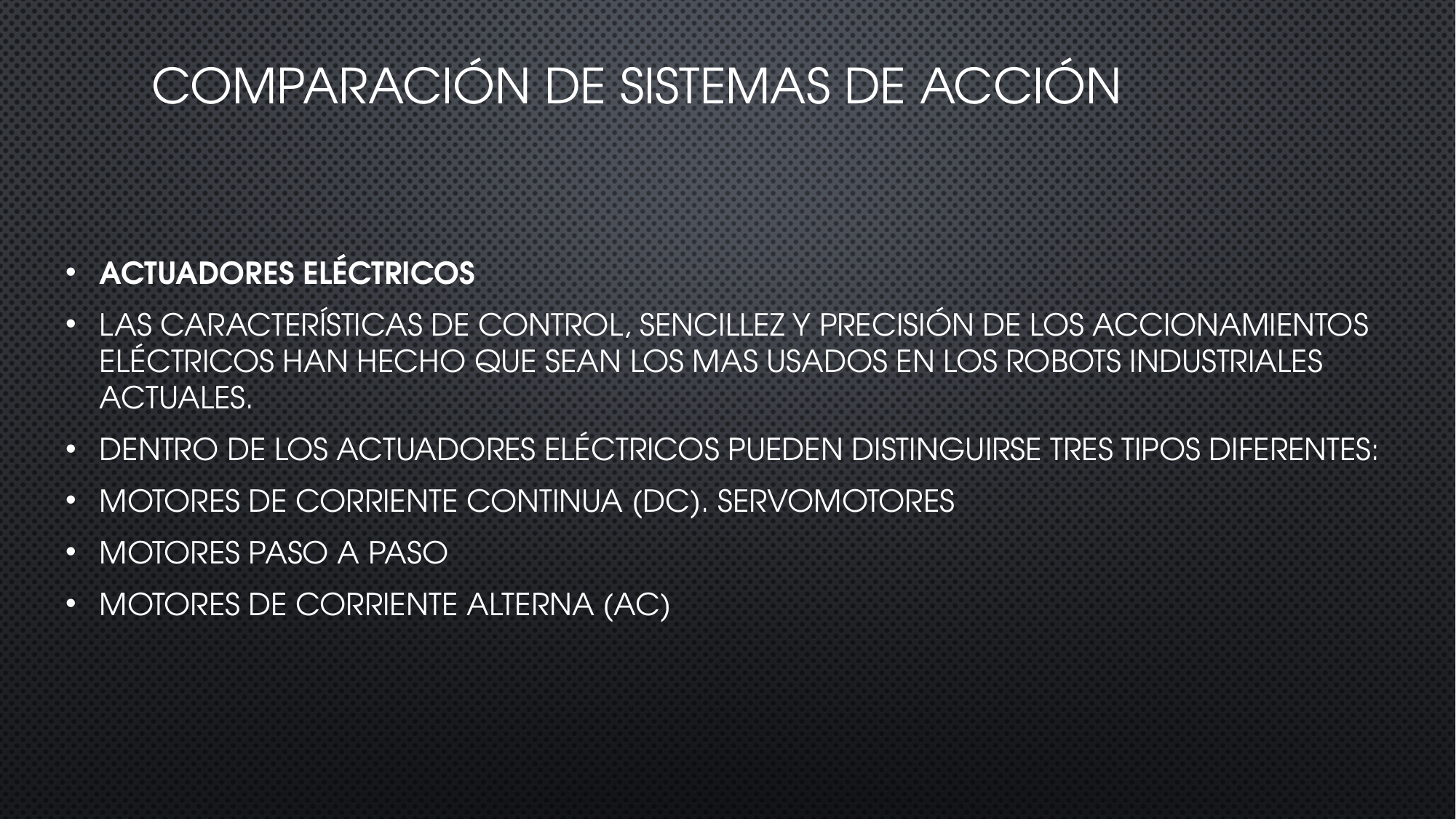

Comparación de sistemas de acción
Actuadores eléctricos
Las características de control, sencillez y precisión de los accionamientos eléctricos han hecho que sean los mas usados en los robots industriales actuales.
Dentro de los actuadores eléctricos pueden distinguirse tres tipos diferentes:
Motores de corriente continua (DC). Servomotores
Motores paso a paso
Motores de corriente alterna (AC)